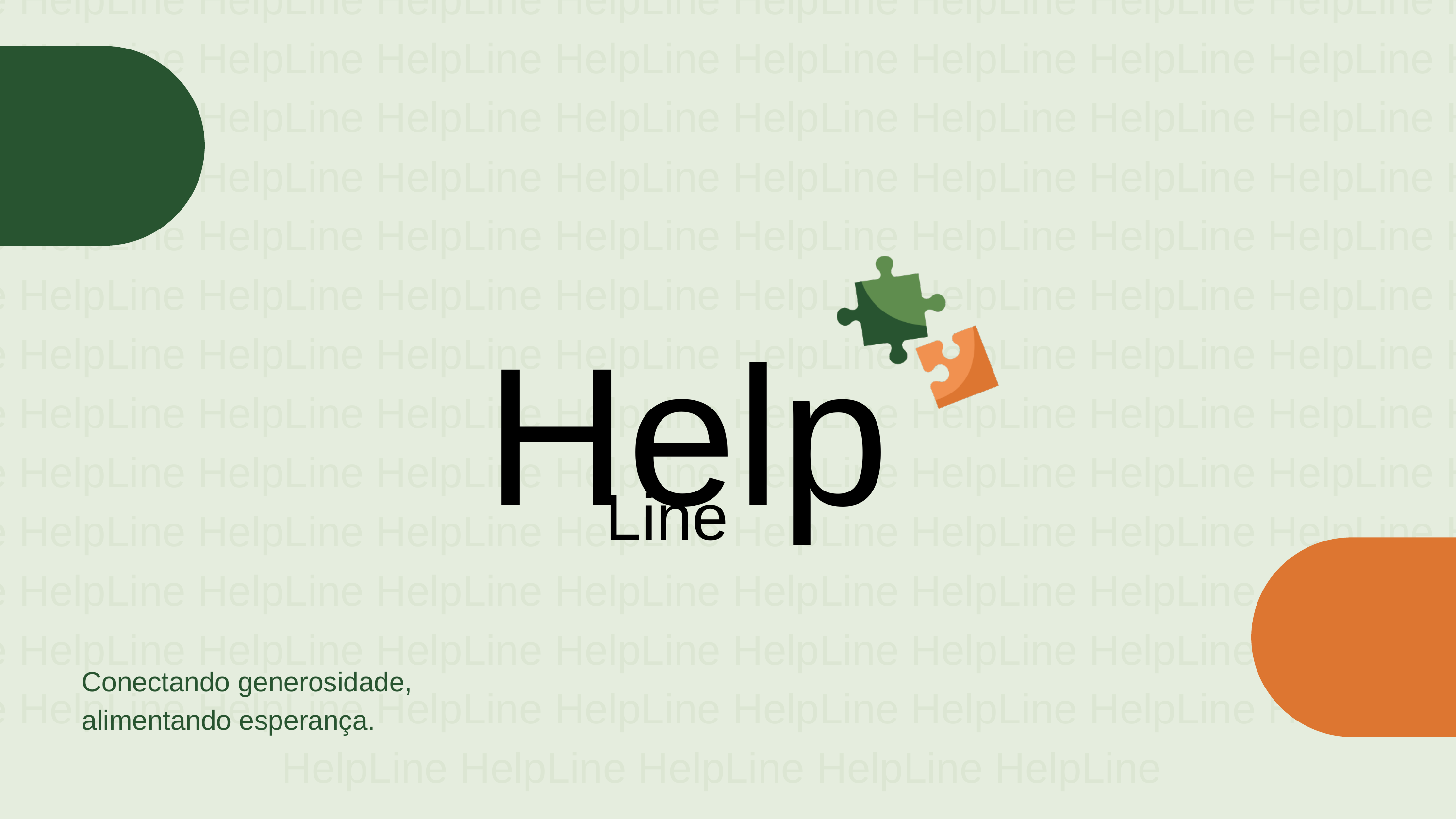

HelpLine HelpLine HelpLine HelpLine HelpLine HelpLine HelpLine HelpLine HelpLine HelpLine HelpLine HelpLine HelpLine HelpLine HelpLine HelpLine HelpLine HelpLine HelpLine HelpLine HelpLine HelpLine HelpLine HelpLine HelpLine HelpLine HelpLine HelpLine HelpLine HelpLine HelpLine HelpLine HelpLine HelpLine HelpLine HelpLine HelpLine HelpLine HelpLine HelpLine HelpLine HelpLine HelpLine HelpLine HelpLine HelpLine HelpLine HelpLine HelpLine HelpLine HelpLine HelpLine HelpLine HelpLine HelpLine HelpLine HelpLine HelpLine HelpLine HelpLine HelpLine HelpLine HelpLine HelpLine HelpLine HelpLine HelpLine HelpLine HelpLine HelpLine HelpLine HelpLine HelpLine HelpLine HelpLine HelpLine HelpLine HelpLine HelpLine HelpLine HelpLine HelpLine HelpLine HelpLine HelpLine HelpLine HelpLine HelpLine HelpLine HelpLine HelpLine HelpLine HelpLine HelpLine HelpLine HelpLine HelpLine HelpLine HelpLine HelpLine HelpLine HelpLine HelpLine HelpLine HelpLine HelpLine HelpLine HelpLine HelpLine HelpLine HelpLine HelpLine HelpLine HelpLine HelpLine HelpLine HelpLine HelpLine HelpLine HelpLine HelpLine HelpLine HelpLine HelpLine HelpLine HelpLine HelpLine HelpLine HelpLine HelpLine HelpLine HelpLine HelpLine HelpLine HelpLine

Help
Line

Conectando generosidade, alimentando esperança.